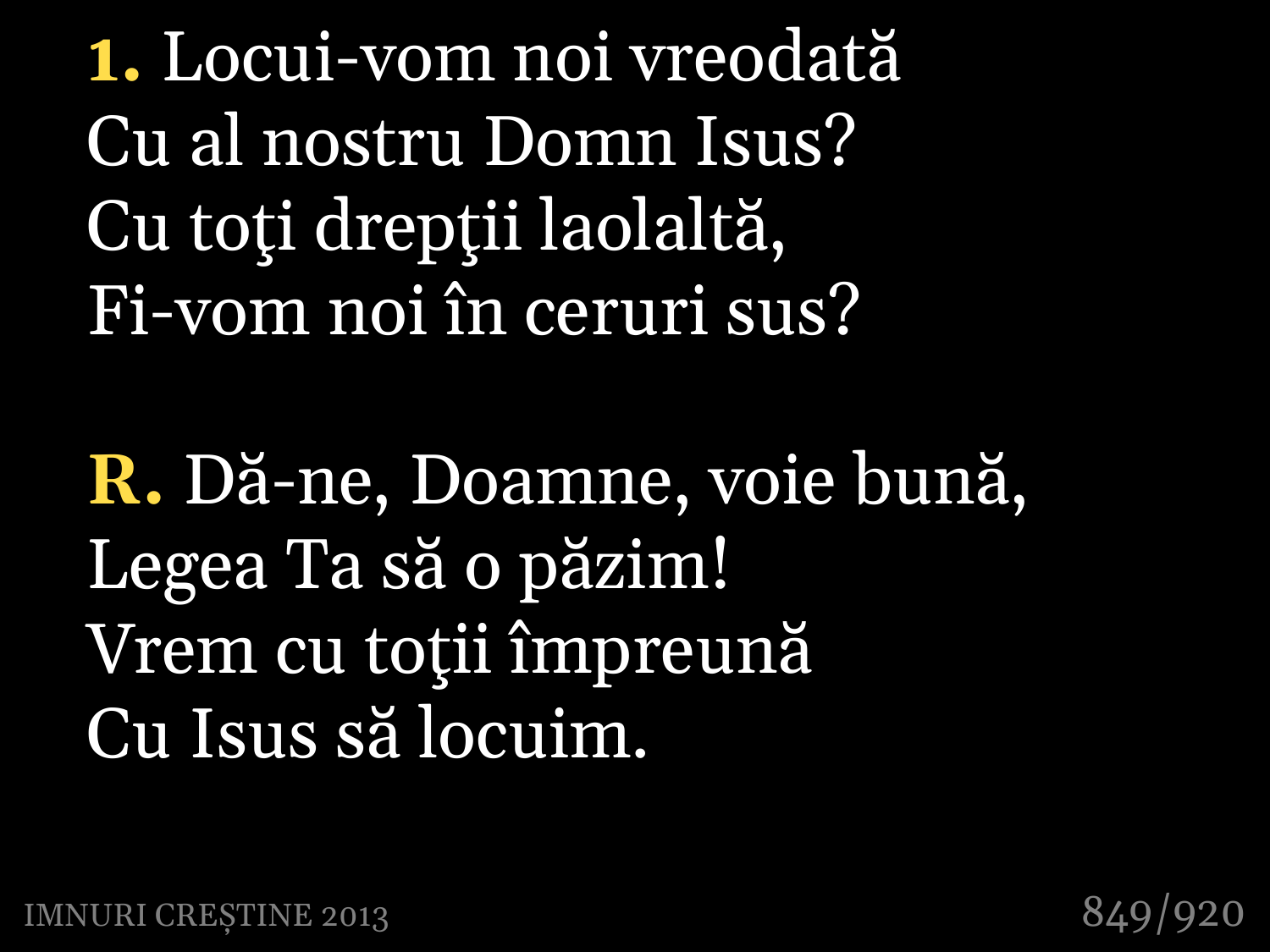

1. Locui-vom noi vreodată
Cu al nostru Domn Isus?
Cu toţi drepţii laolaltă,
Fi-vom noi în ceruri sus?

R. Dă-ne, Doamne, voie bună,
Legea Ta să o păzim!
Vrem cu toţii împreună
Cu Isus să locuim.
849/920
IMNURI CREȘTINE 2013